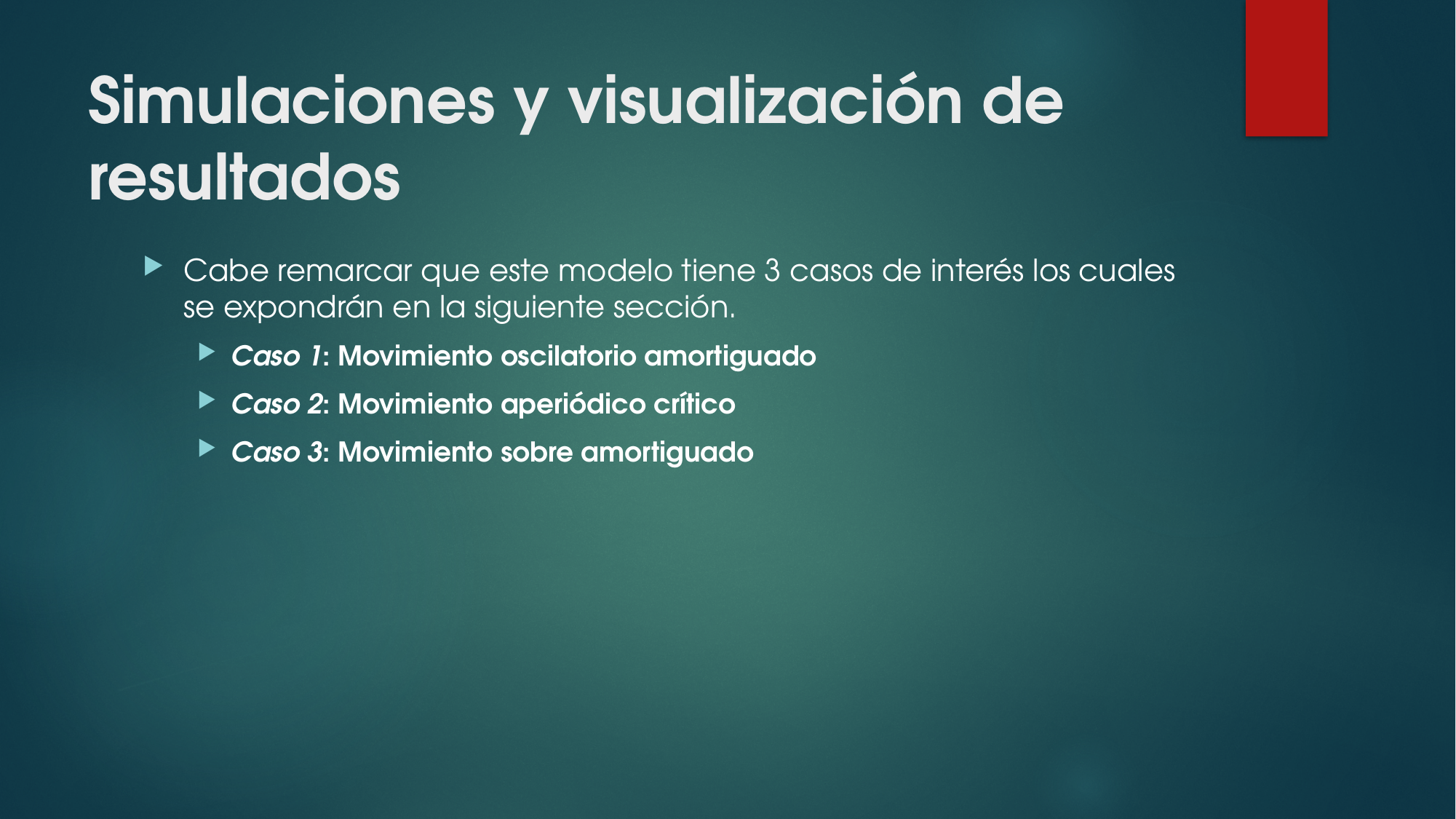

# Simulaciones y visualización de resultados
Cabe remarcar que este modelo tiene 3 casos de interés los cuales se expondrán en la siguiente sección.
Caso 1: Movimiento oscilatorio amortiguado
Caso 2: Movimiento aperiódico crítico
Caso 3: Movimiento sobre amortiguado